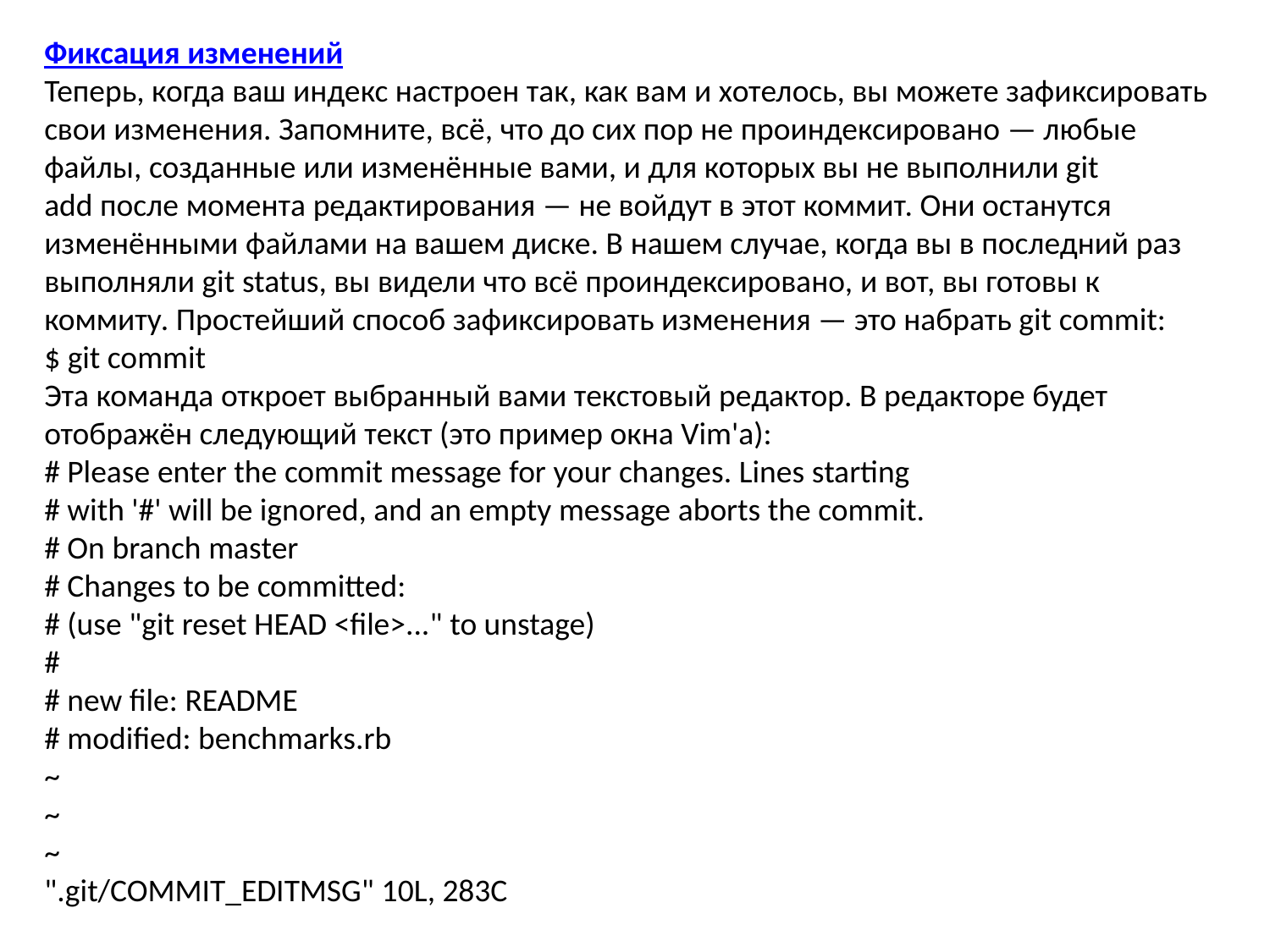

Фиксация изменений
Теперь, когда ваш индекс настроен так, как вам и хотелось, вы можете зафиксировать свои изменения. Запомните, всё, что до сих пор не проиндексировано — любые файлы, созданные или изменённые вами, и для которых вы не выполнили git add после момента редактирования — не войдут в этот коммит. Они останутся изменёнными файлами на вашем диске. В нашем случае, когда вы в последний раз выполняли git status, вы видели что всё проиндексировано, и вот, вы готовы к коммиту. Простейший способ зафиксировать изменения — это набрать git commit:
$ git commit
Эта команда откроет выбранный вами текстовый редактор. В редакторе будет отображён следующий текст (это пример окна Vim'а):
# Please enter the commit message for your changes. Lines starting
# with '#' will be ignored, and an empty message aborts the commit.
# On branch master
# Changes to be committed:
# (use "git reset HEAD <file>..." to unstage)
#
# new file: README
# modified: benchmarks.rb
~
~
~
".git/COMMIT_EDITMSG" 10L, 283C